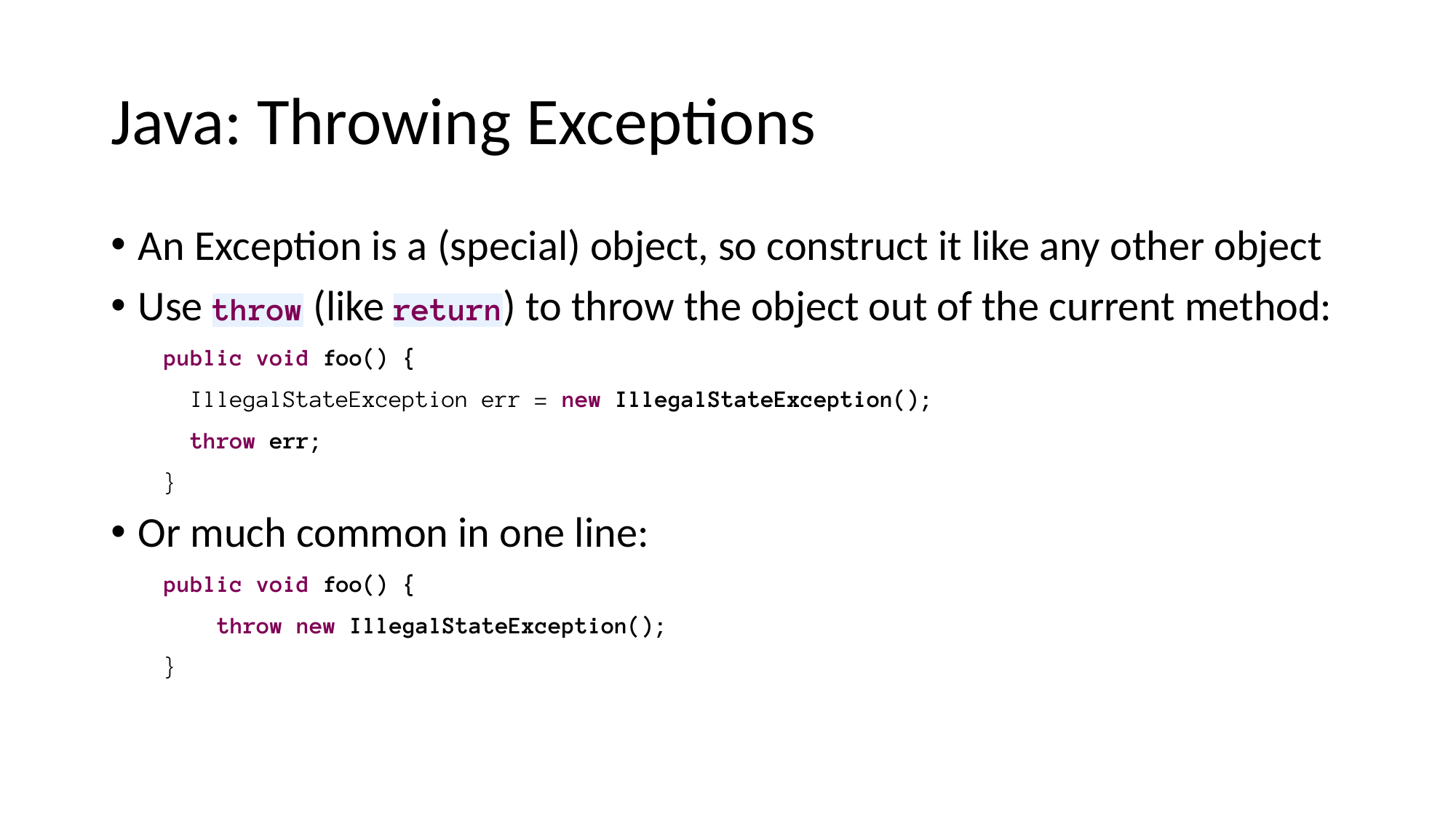

# Java: Throwing Exceptions
An Exception is a (special) object, so construct it like any other object
Use throw (like return) to throw the object out of the current method:
    public void foo() {
      IllegalStateException err = new IllegalStateException();
      throw err;
    }
Or much common in one line:
    public void foo() {
        throw new IllegalStateException();
    }